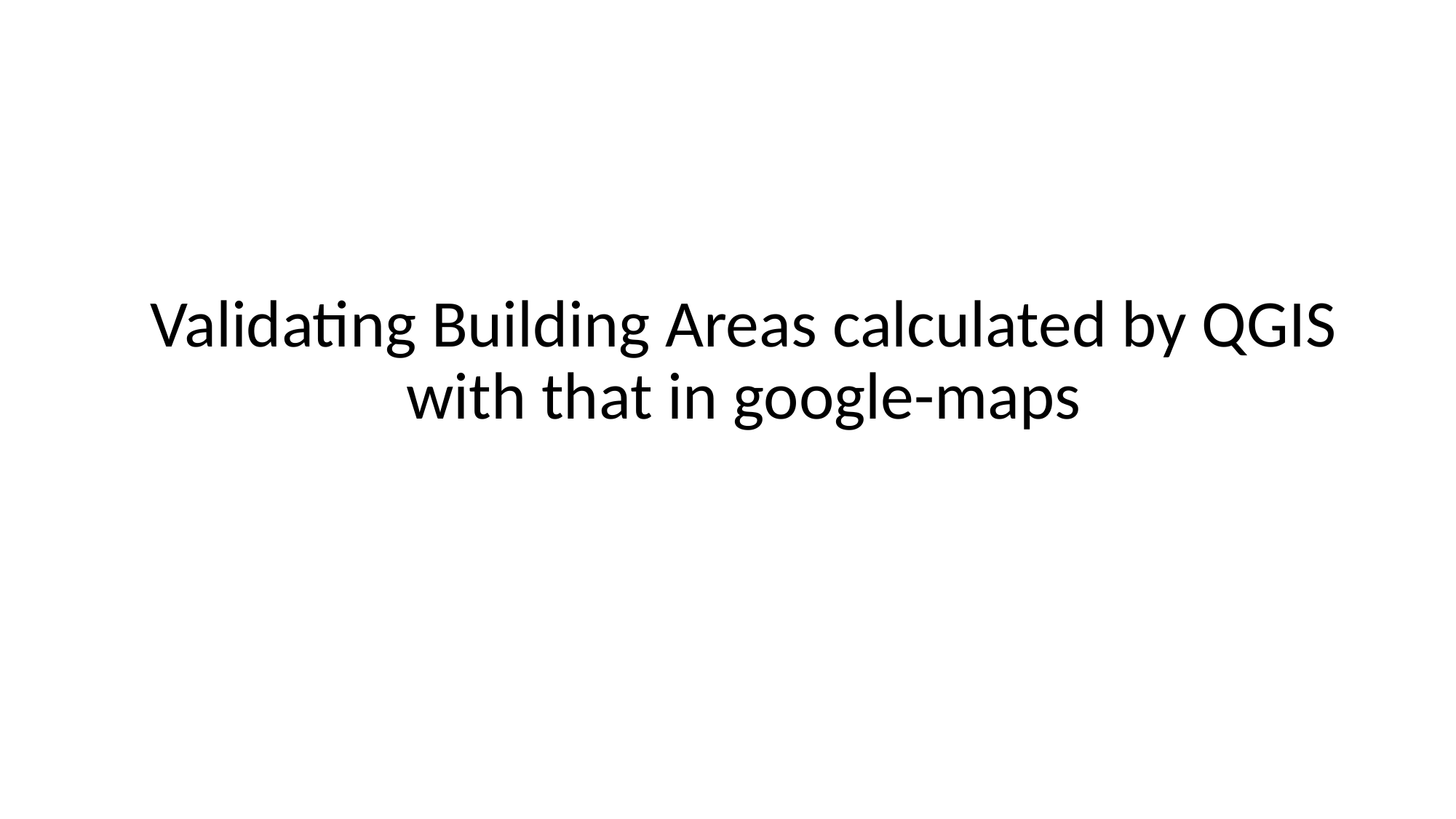

# Validating Building Areas calculated by QGIS with that in google-maps